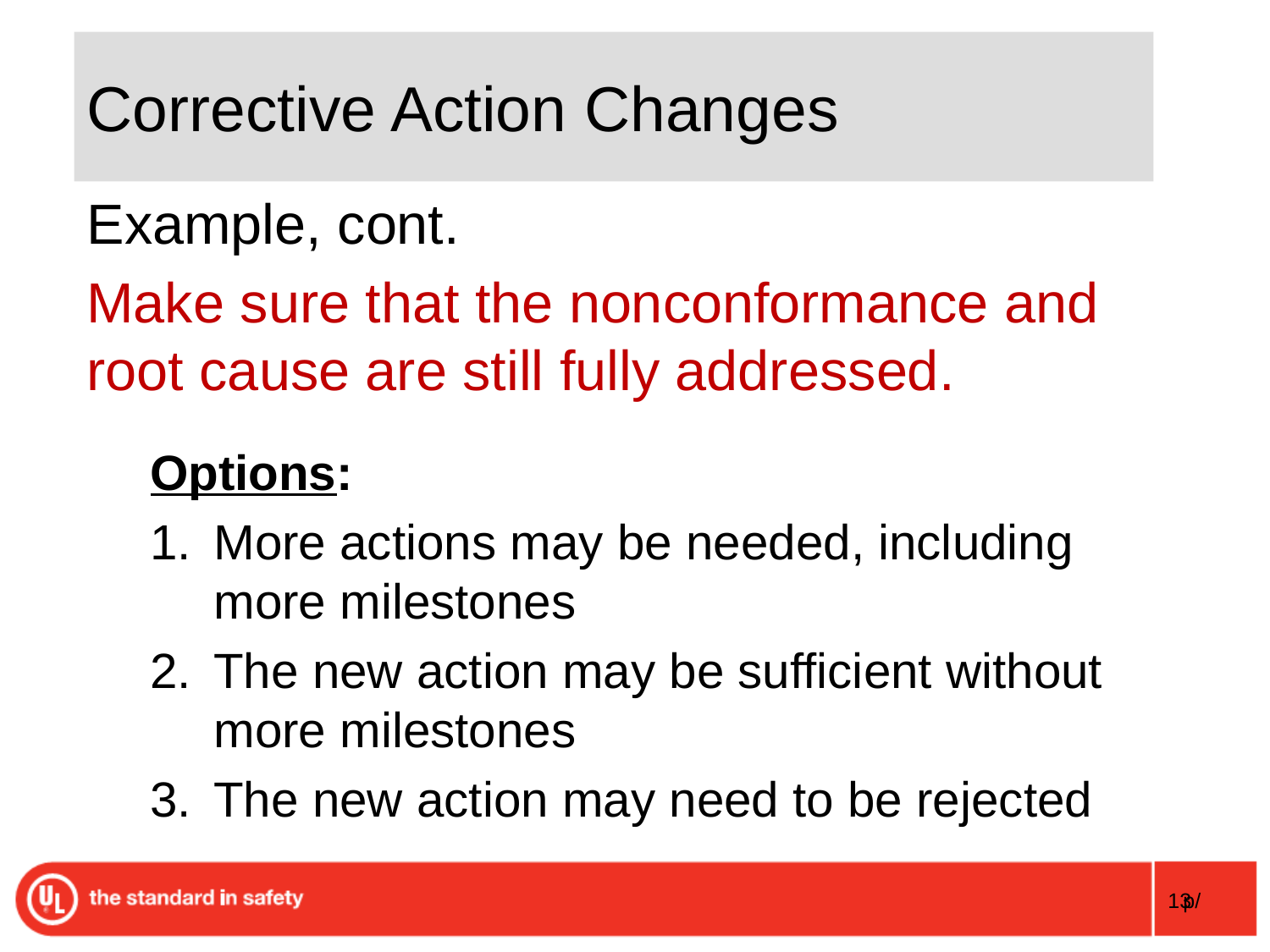

# Corrective Action Changes
Example, cont.
Make sure that the nonconformance and root cause are still fully addressed.

Options:
More actions may be needed, including more milestones
The new action may be sufficient without more milestones
The new action may need to be rejected